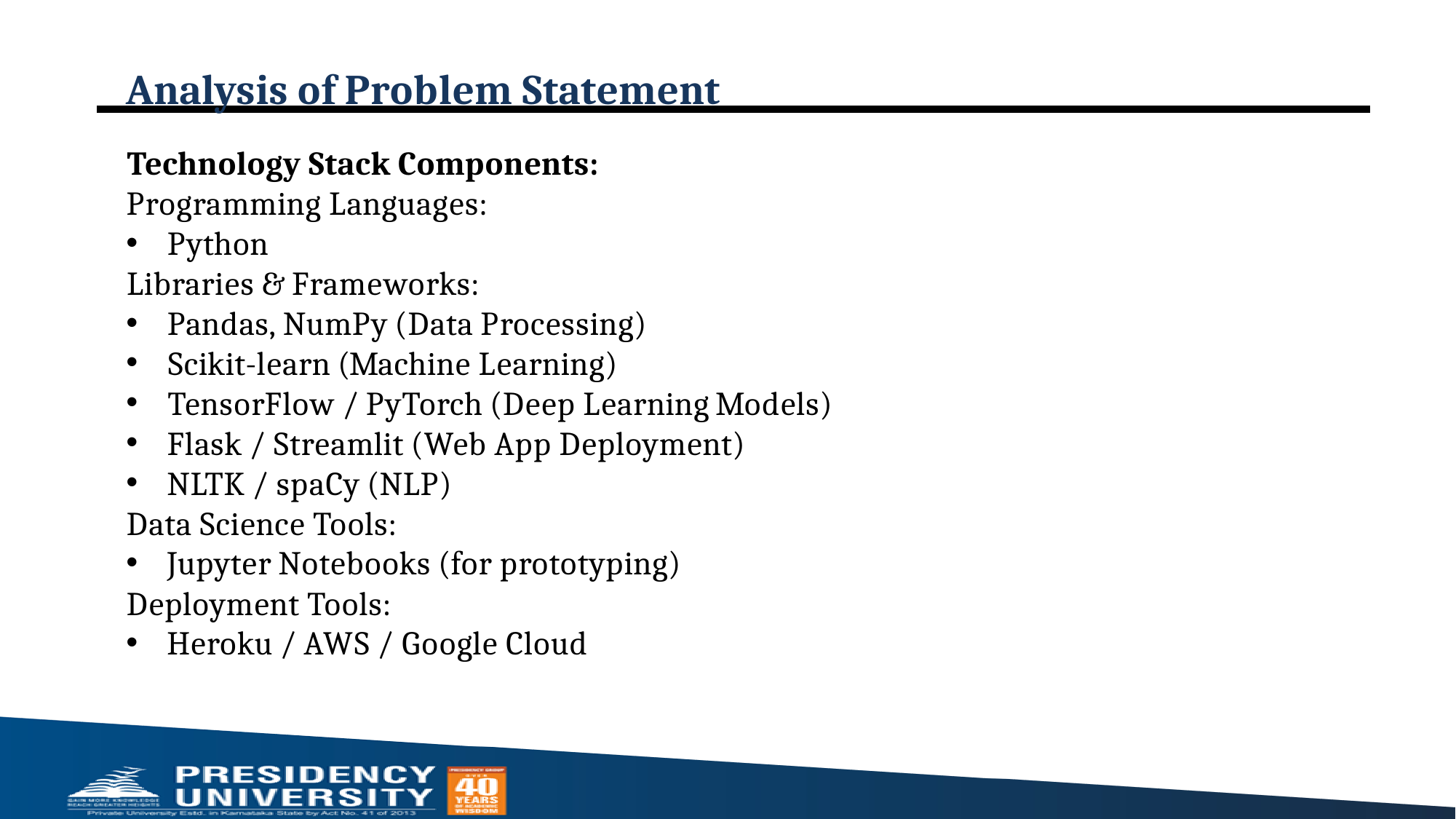

# Analysis of Problem Statement
Technology Stack Components:
Programming Languages:
Python
Libraries & Frameworks:
Pandas, NumPy (Data Processing)
Scikit-learn (Machine Learning)
TensorFlow / PyTorch (Deep Learning Models)
Flask / Streamlit (Web App Deployment)
NLTK / spaCy (NLP)
Data Science Tools:
Jupyter Notebooks (for prototyping)
Deployment Tools:
Heroku / AWS / Google Cloud